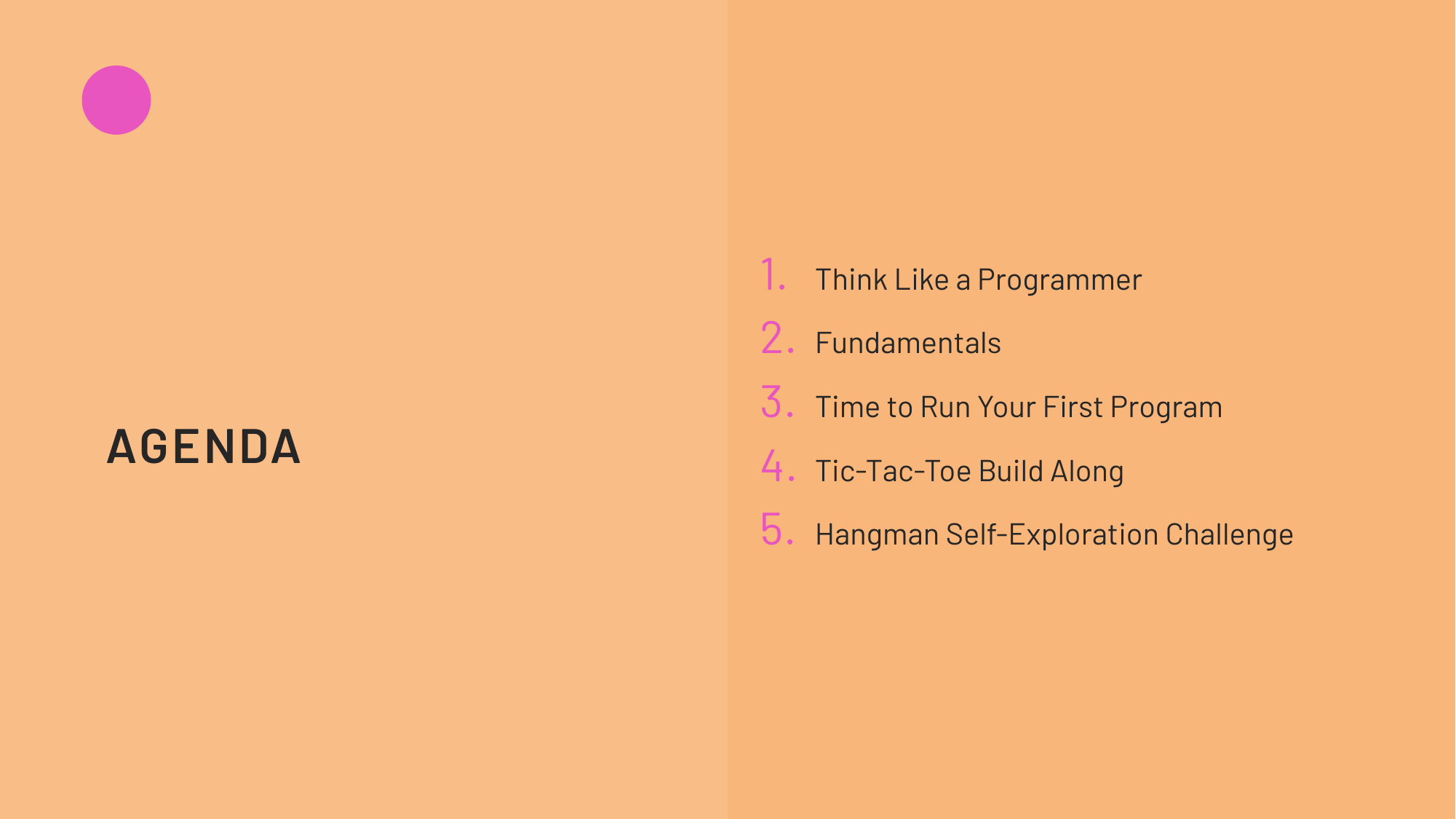

Think Like a Programmer
Fundamentals
Time to Run Your First Program
Tic-Tac-Toe Build Along
Hangman Self-Exploration Challenge
# Agenda